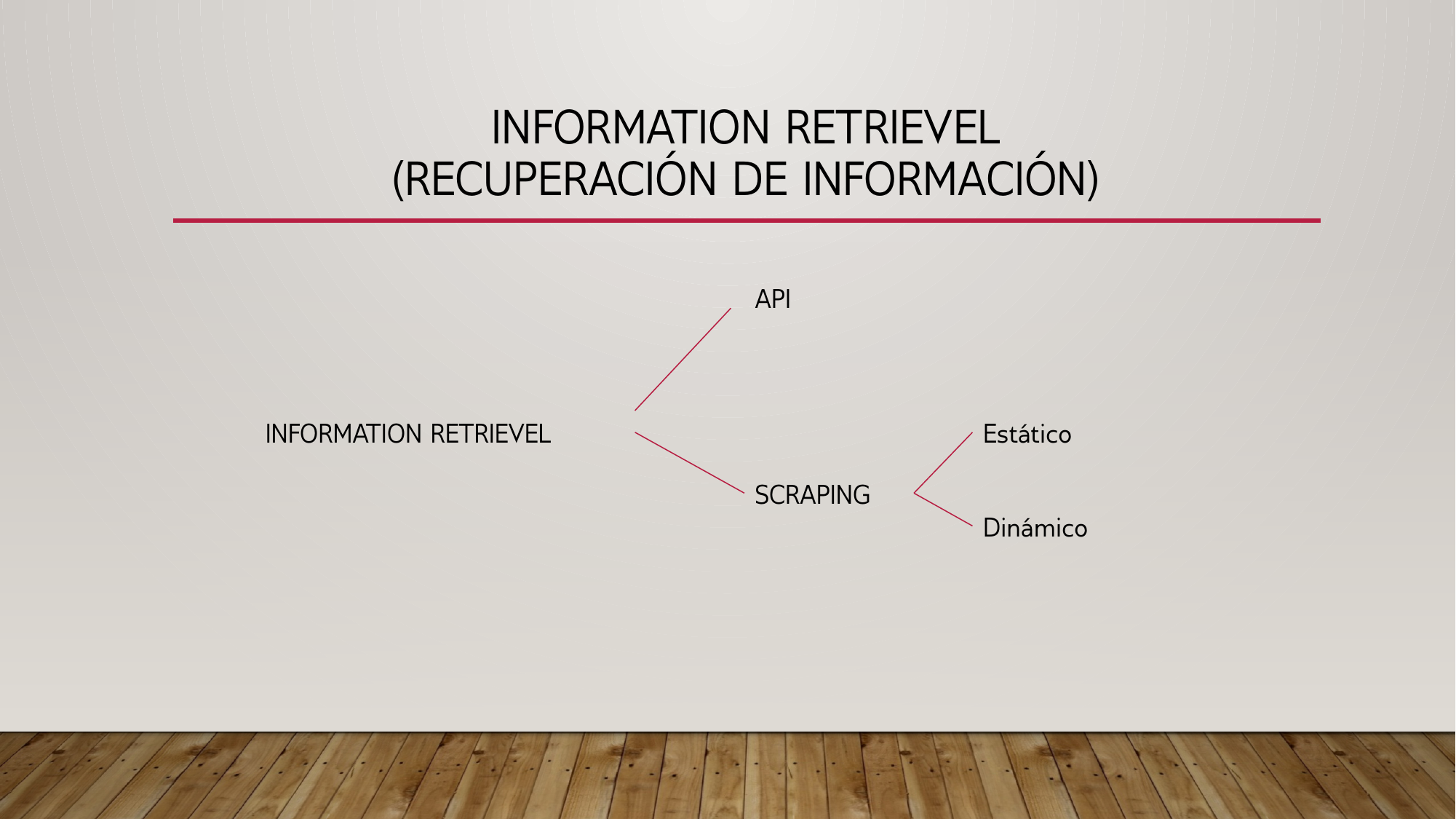

# Information retrievel (Recuperación de información)
API
INFORMATION RETRIEVEL
Estático
SCRAPING
Dinámico